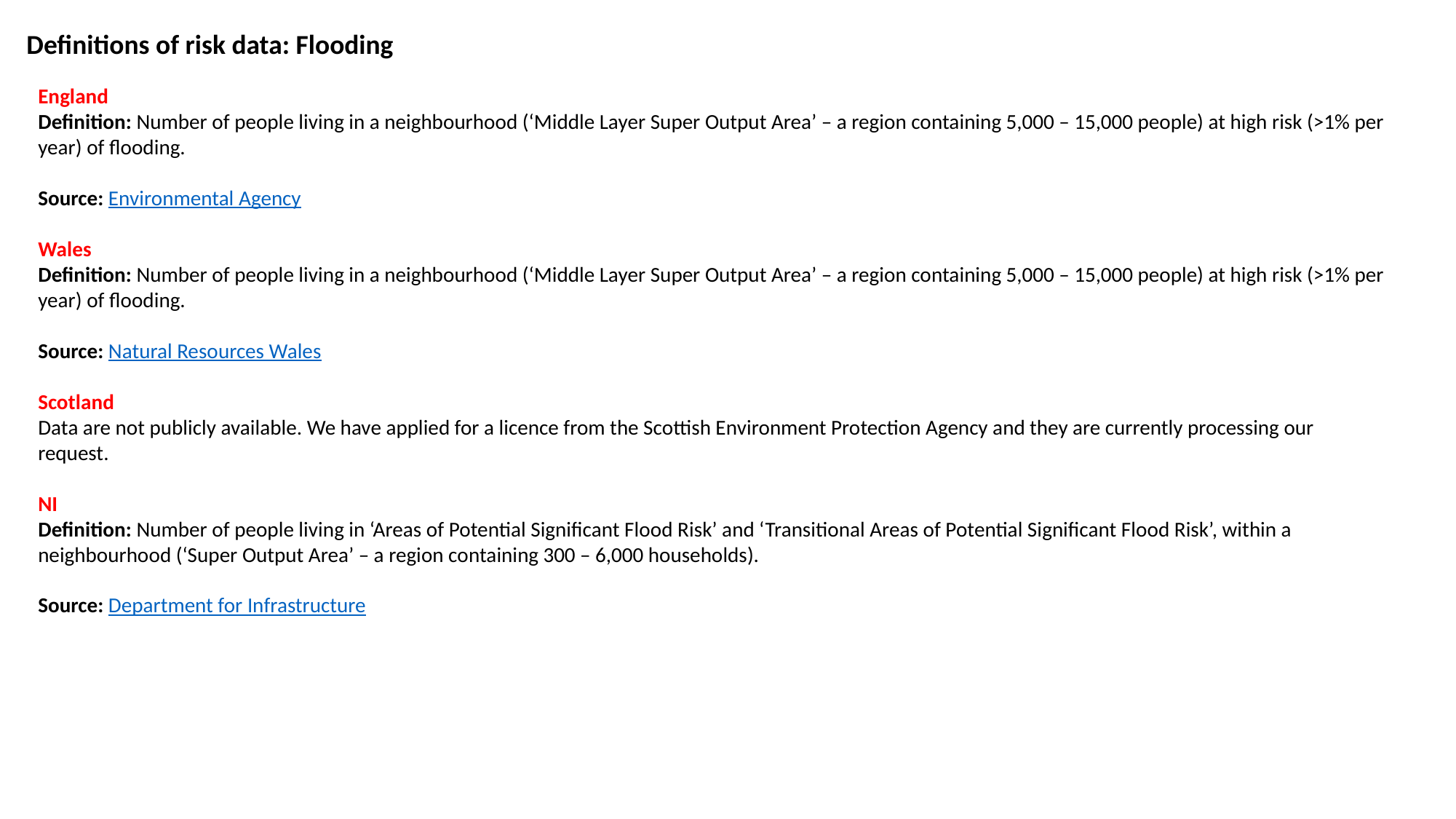

Definitions of risk data: Flooding
England
Definition: Number of people living in a neighbourhood (‘Middle Layer Super Output Area’ – a region containing 5,000 – 15,000 people) at high risk (>1% per year) of flooding.

Source: Environmental Agency

Wales
Definition: Number of people living in a neighbourhood (‘Middle Layer Super Output Area’ – a region containing 5,000 – 15,000 people) at high risk (>1% per year) of flooding.

Source: Natural Resources Wales

Scotland
Data are not publicly available. We have applied for a licence from the Scottish Environment Protection Agency and they are currently processing our request.

NI
Definition: Number of people living in ‘Areas of Potential Significant Flood Risk’ and ‘Transitional Areas of Potential Significant Flood Risk’, within a neighbourhood (‘Super Output Area’ – a region containing 300 – 6,000 households).

Source: Department for Infrastructure